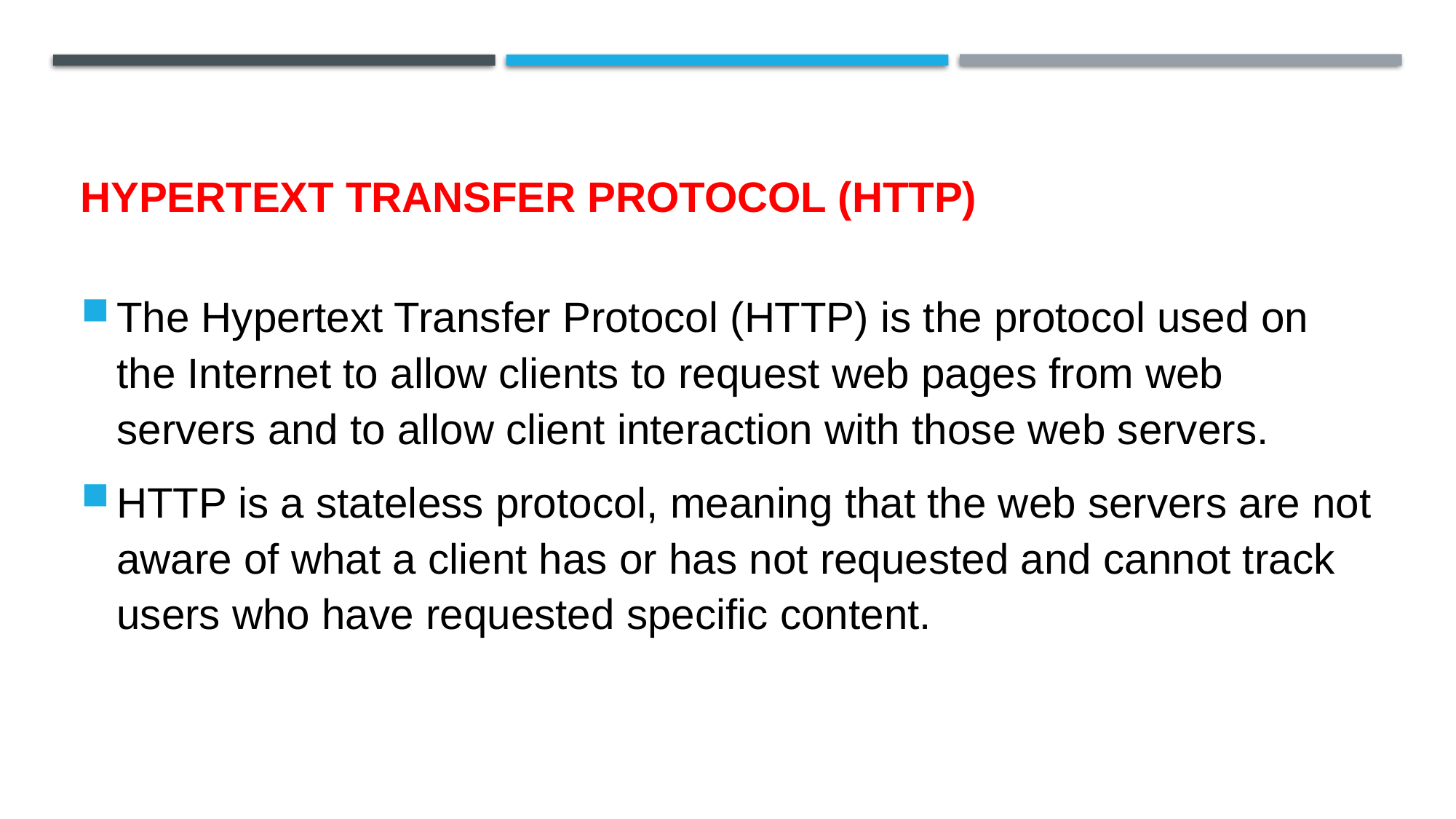

# Hypertext Transfer Protocol (HTTP)
The Hypertext Transfer Protocol (HTTP) is the protocol used on the Internet to allow clients to request web pages from web servers and to allow client interaction with those web servers.
HTTP is a stateless protocol, meaning that the web servers are not aware of what a client has or has not requested and cannot track users who have requested specific content.